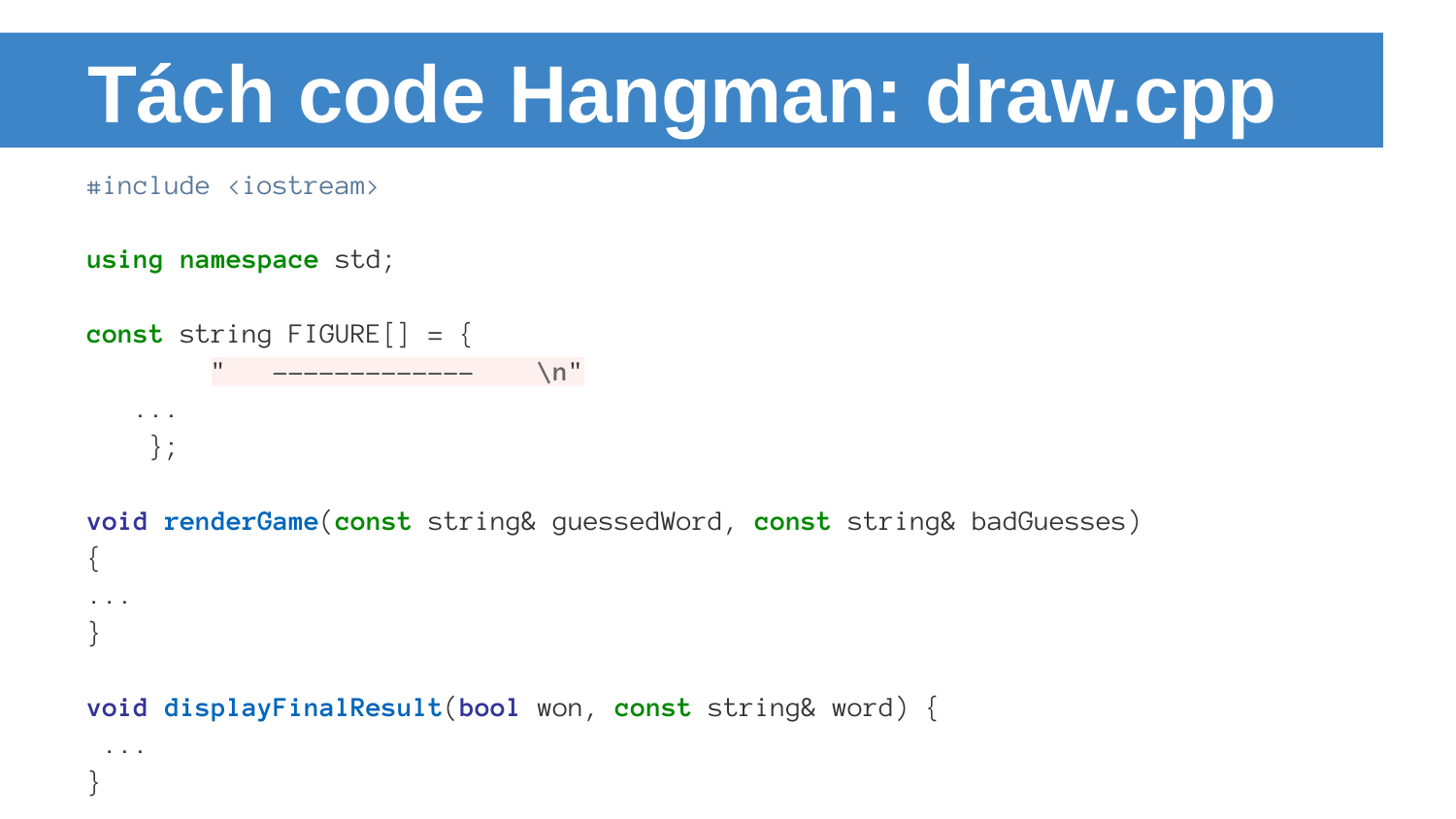

# Tách code Hangman: draw.cpp
#include <iostream>
using namespace std;
const string FIGURE[] = {
        "   -------------    \n"
   ...
    };
void renderGame(const string& guessedWord, const string& badGuesses)
{
...
}
void displayFinalResult(bool won, const string& word) {
 ...
}